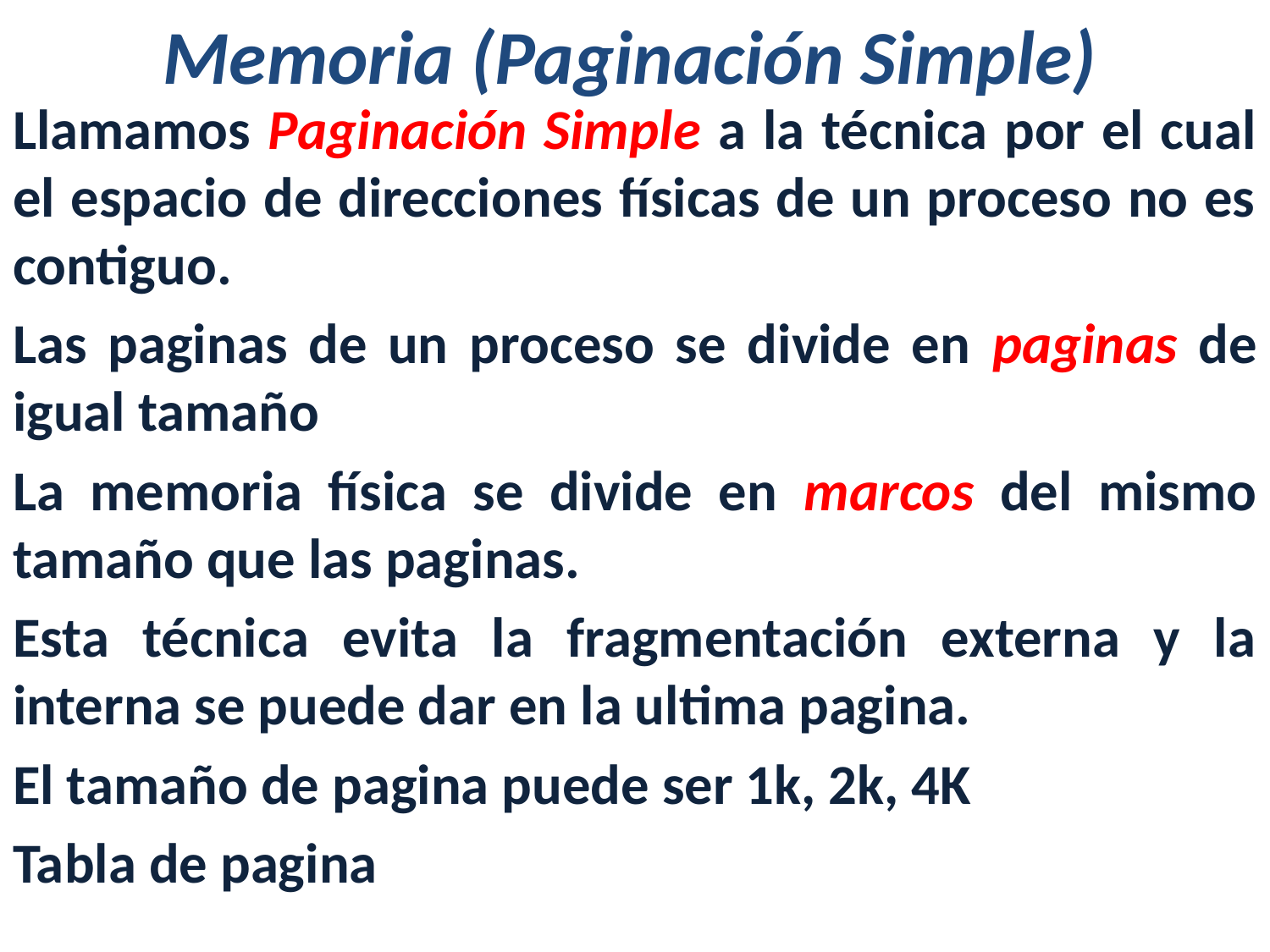

# Memoria (Paginación Simple)
Llamamos Paginación Simple a la técnica por el cual el espacio de direcciones físicas de un proceso no es contiguo.
Las paginas de un proceso se divide en paginas de igual tamaño
La memoria física se divide en marcos del mismo tamaño que las paginas.
Esta técnica evita la fragmentación externa y la interna se puede dar en la ultima pagina.
El tamaño de pagina puede ser 1k, 2k, 4K
Tabla de pagina